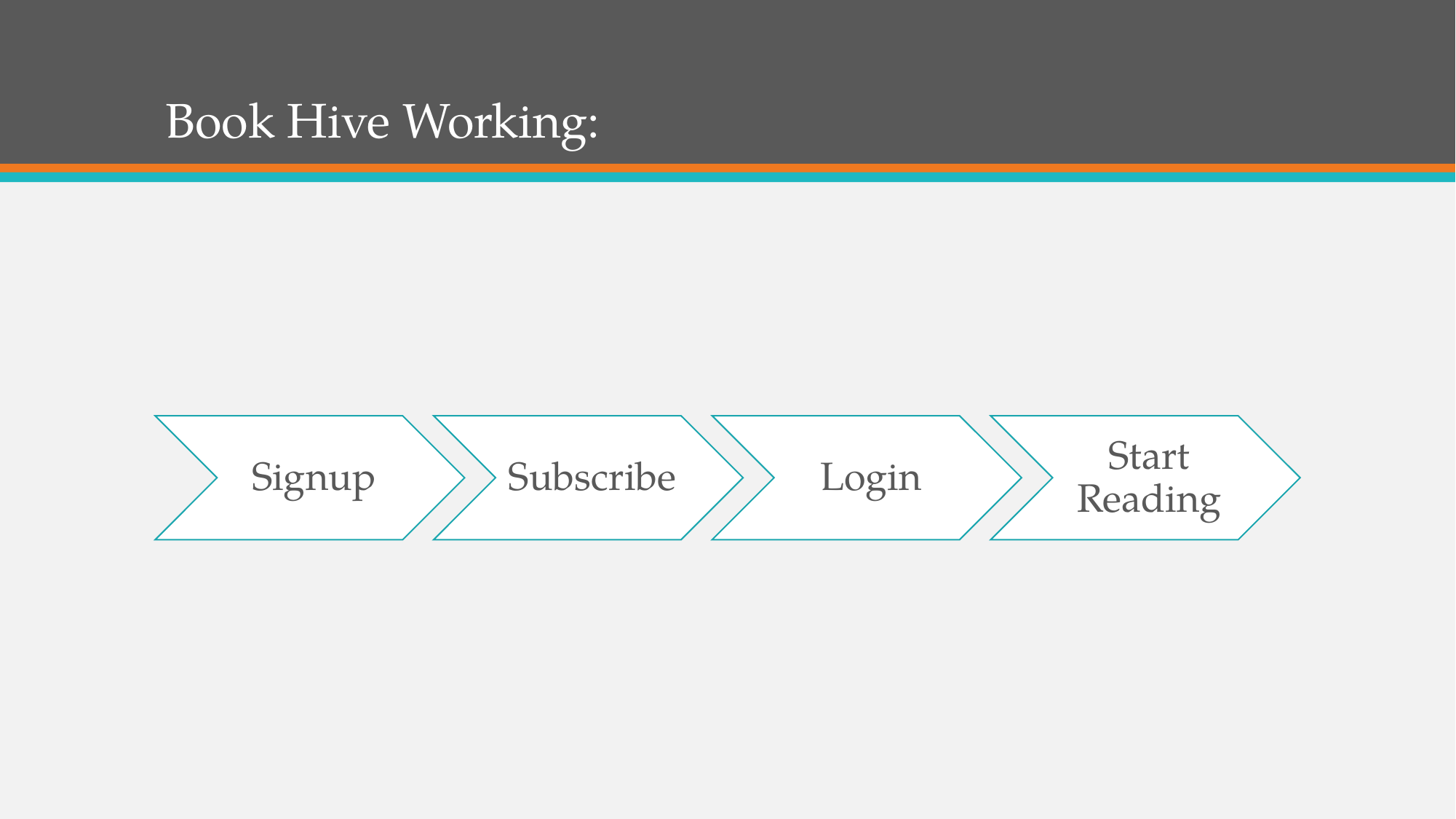

# Book Hive Working:
Signup
Subscribe
Login
Start Reading